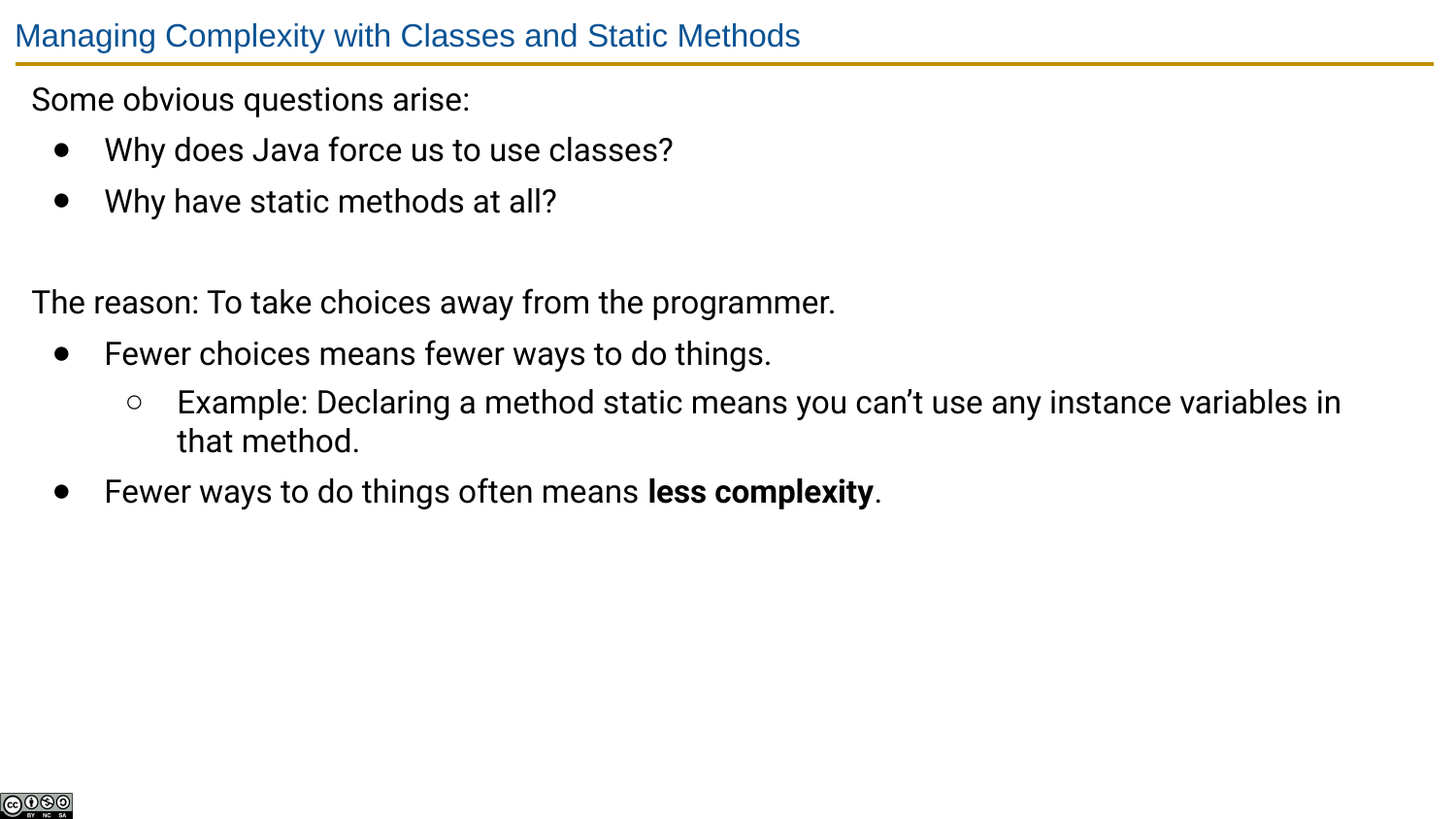

# Managing Complexity with Classes and Static Methods
Some obvious questions arise:
Why does Java force us to use classes?
Why have static methods at all?

The reason: To take choices away from the programmer.
Fewer choices means fewer ways to do things.
Example: Declaring a method static means you can’t use any instance variables in that method.
Fewer ways to do things often means less complexity.